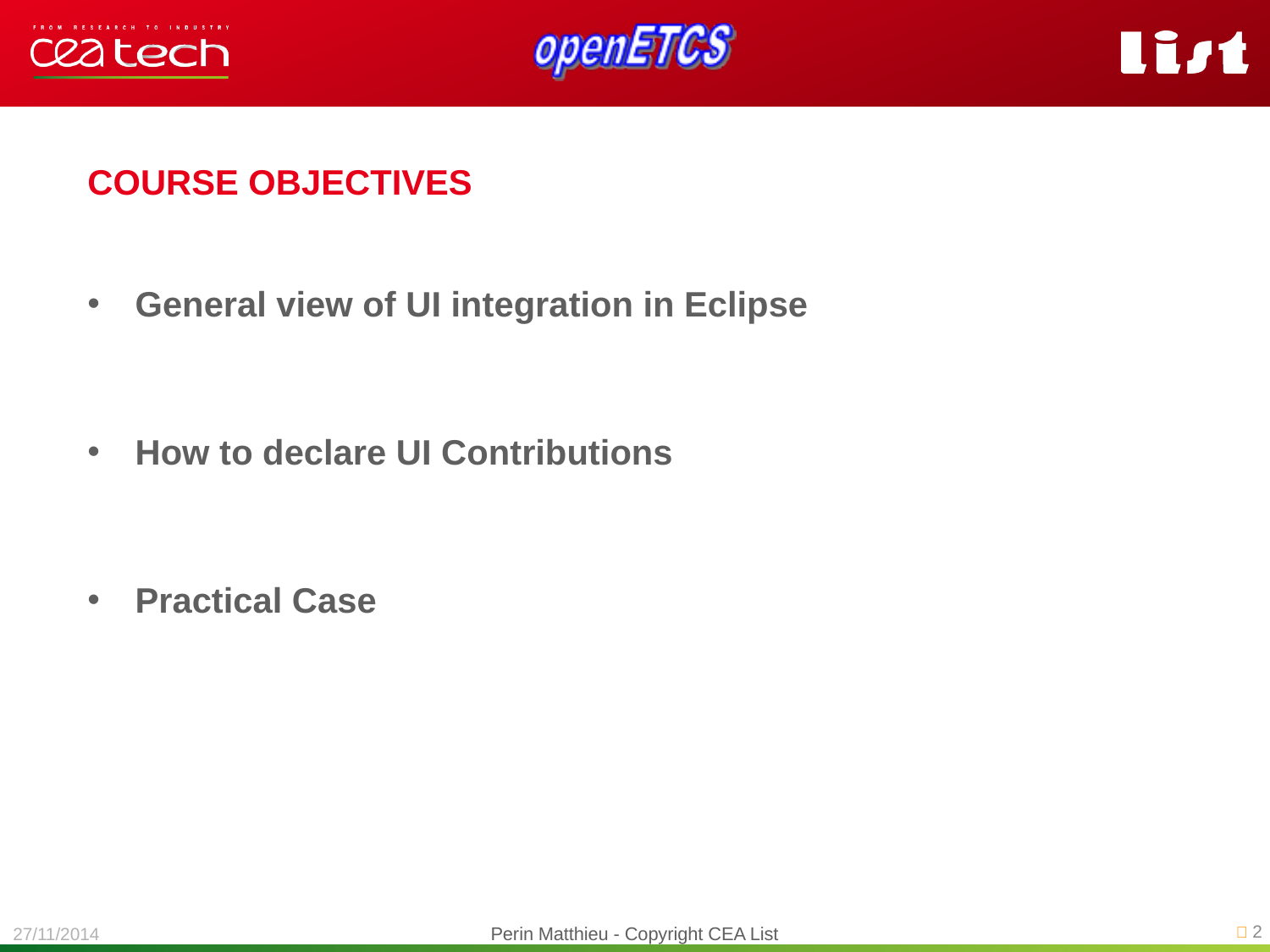

Course OBJECTIVEs

General view of UI integration in Eclipse

How to declare UI Contributions

Practical Case
Perin Matthieu - Copyright CEA List
27/11/2014